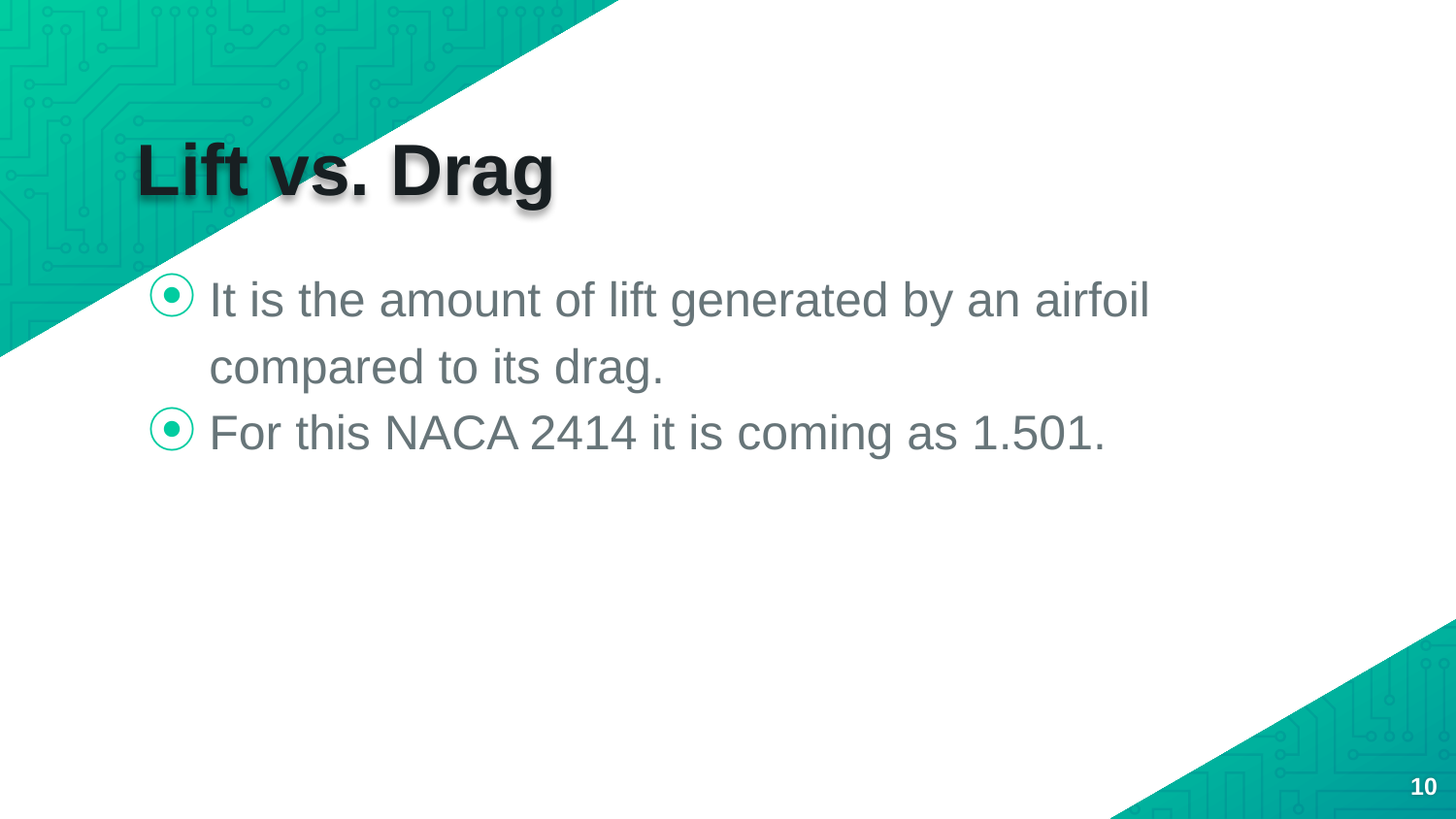

# Lift vs. Drag
It is the amount of lift generated by an airfoil compared to its drag.
For this NACA 2414 it is coming as 1.501.
10